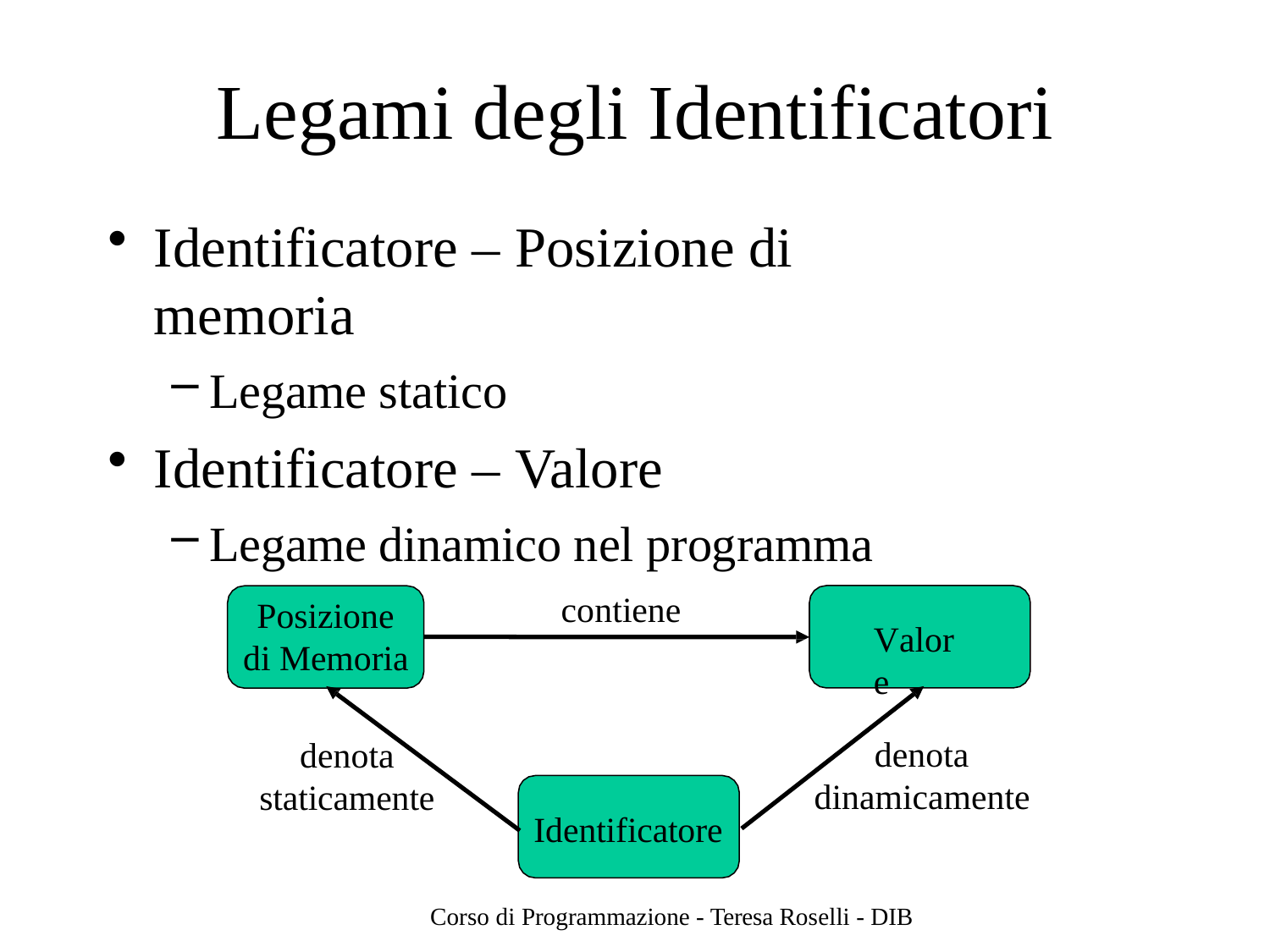

# Legami degli Identificatori
Identificatore – Posizione di memoria
Legame statico
Identificatore – Valore
Legame dinamico nel programma
contiene

Posizione  di Memoria
Valore

denota  dinamicamente
denota
staticamente

Identificatore
Corso di Programmazione - Teresa Roselli - DIB